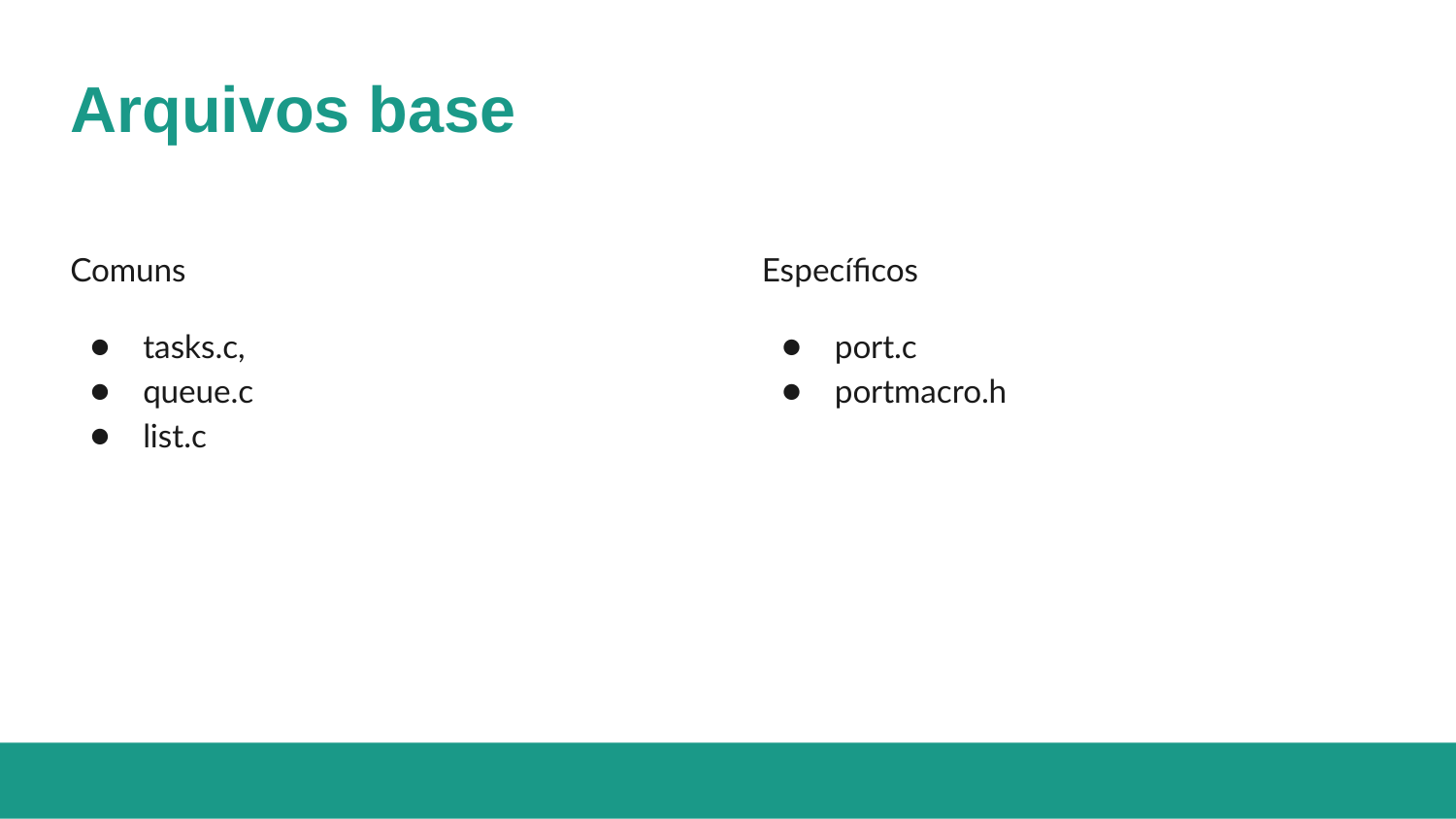

# Arquivos base
Comuns
tasks.c,
queue.c
list.c
Específicos
port.c
portmacro.h